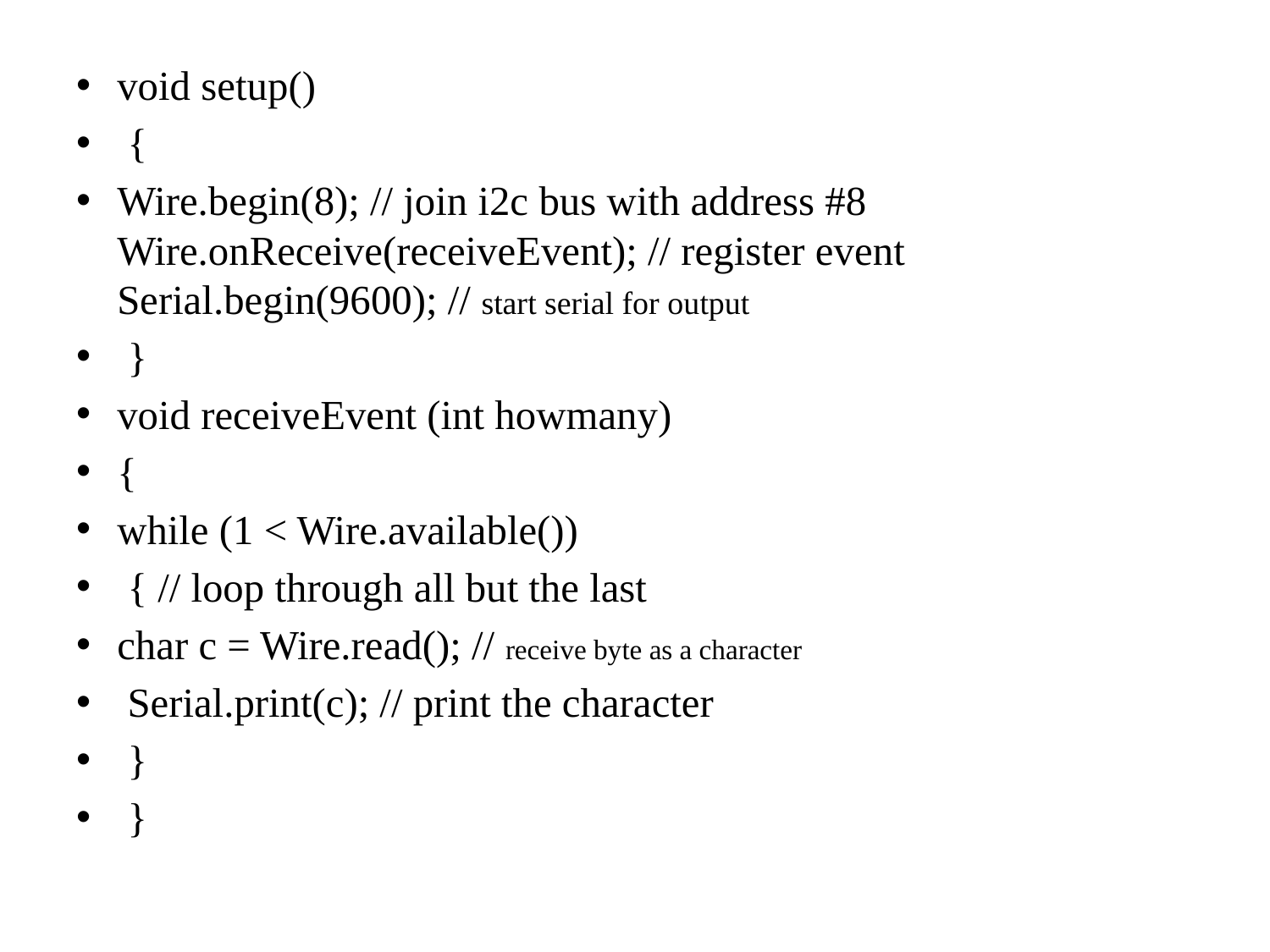

#
void setup()
 {
Wire.begin(8); // join i2c bus with address #8 Wire.onReceive(receiveEvent); // register event Serial.begin(9600); // start serial for output
 }
void receiveEvent (int howmany)
{
while (1 < Wire.available())
 { // loop through all but the last
char c = Wire.read(); // receive byte as a character
 Serial.print(c); // print the character
 }
 }